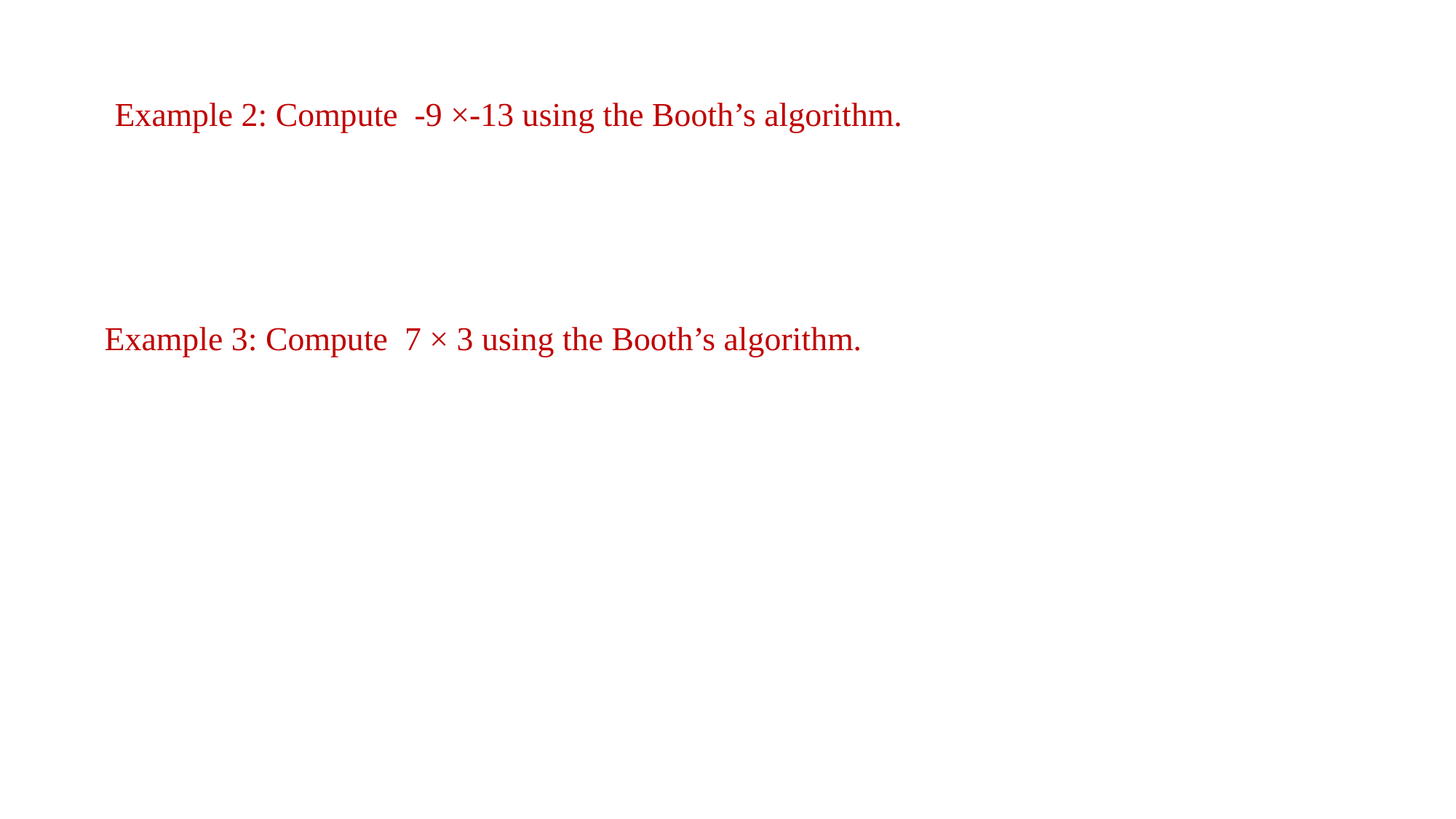

Example 2: Compute  -9 ×-13 using the Booth’s algorithm.
Example 3: Compute  7 × 3 using the Booth’s algorithm.